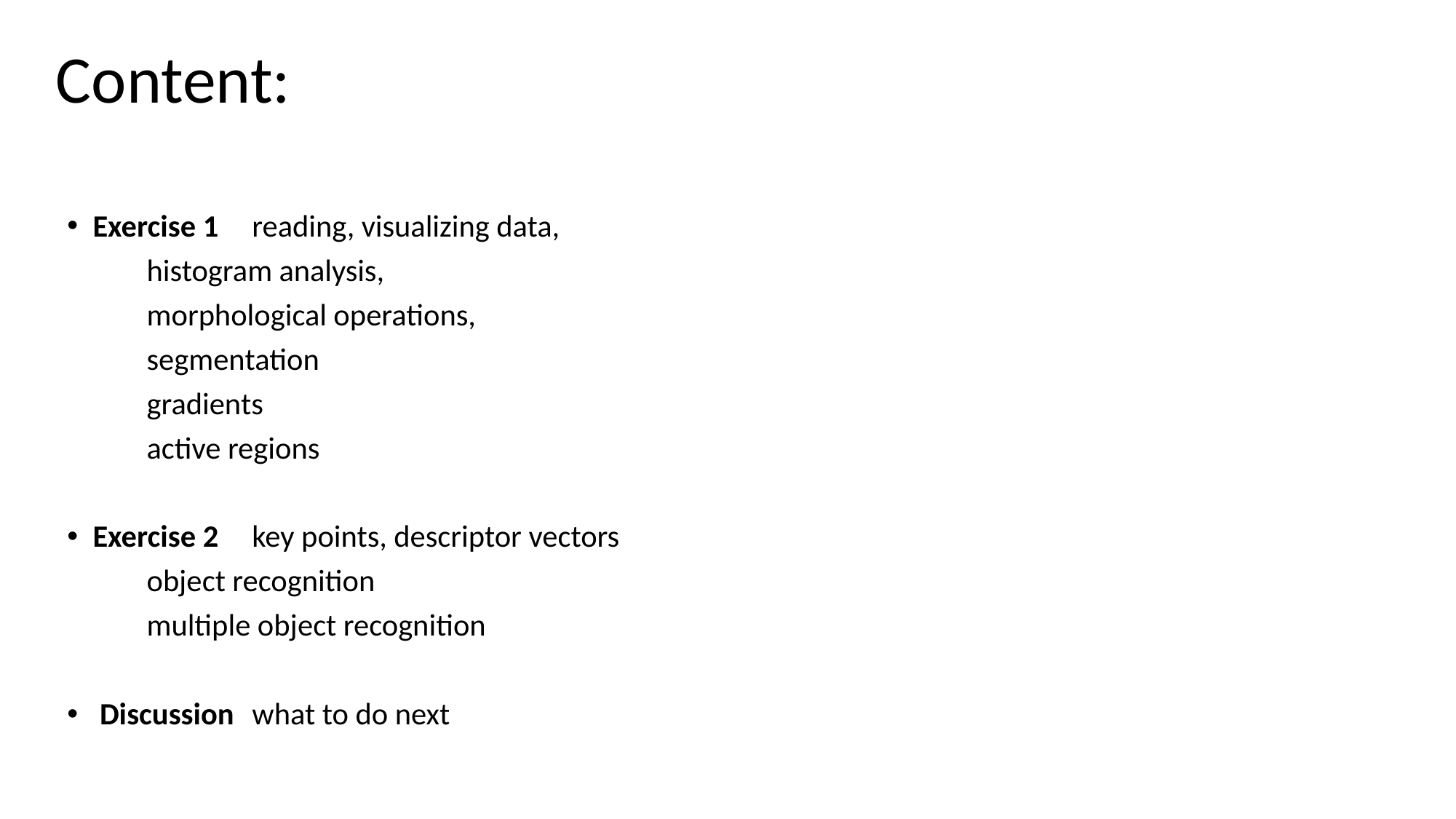

# Content:

Exercise 1	reading, visualizing data,
		histogram analysis,
		morphological operations,
		segmentation
		gradients
		active regions

Exercise 2	key points, descriptor vectors
		object recognition
		multiple object recognition

 Discussion	what to do next